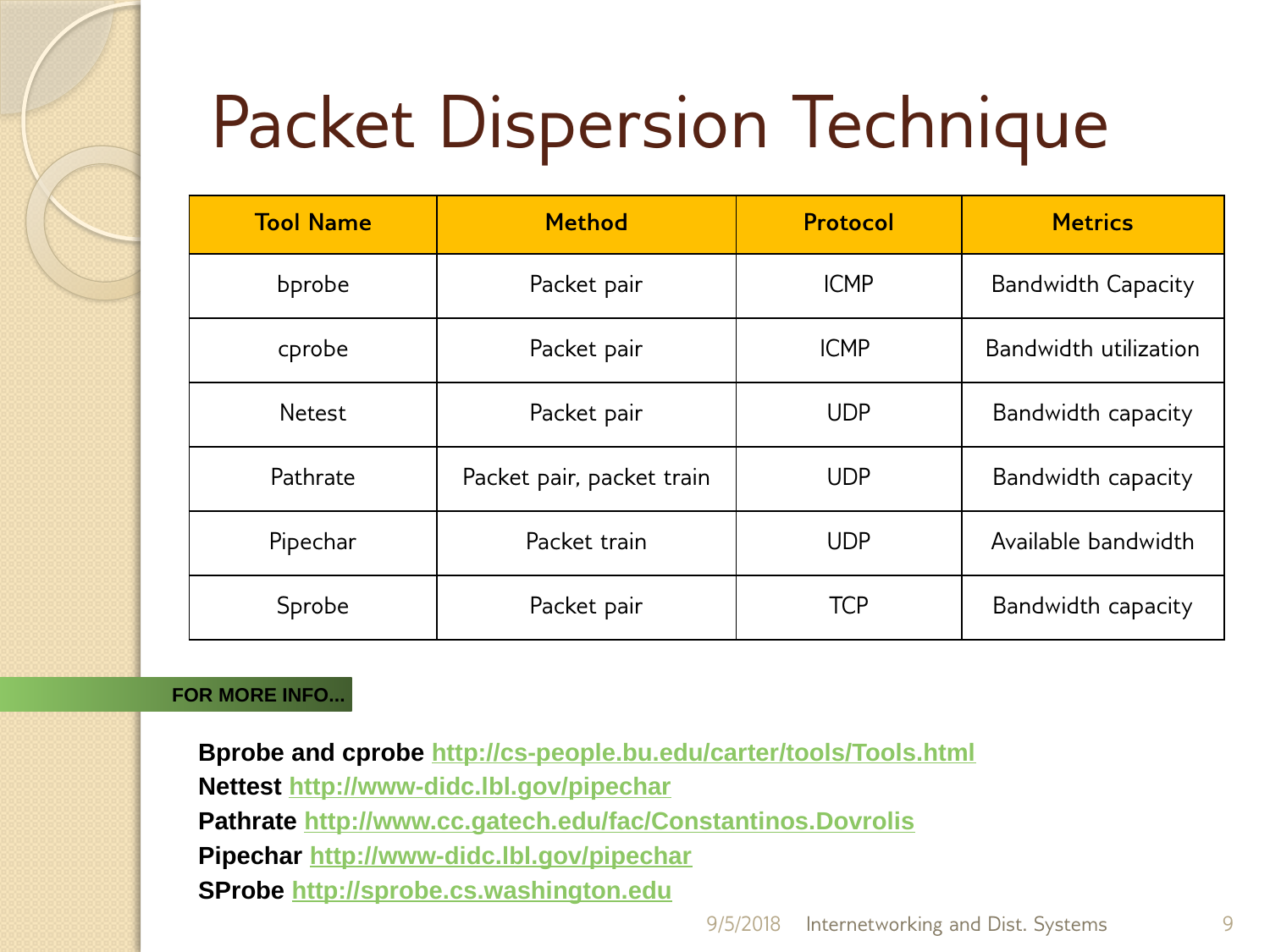

# Packet Dispersion Technique
| Tool Name | Method | Protocol | Metrics |
| --- | --- | --- | --- |
| bprobe | Packet pair | ICMP | Bandwidth Capacity |
| cprobe | Packet pair | ICMP | Bandwidth utilization |
| Netest | Packet pair | UDP | Bandwidth capacity |
| Pathrate | Packet pair, packet train | UDP | Bandwidth capacity |
| Pipechar | Packet train | UDP | Available bandwidth |
| Sprobe | Packet pair | TCP | Bandwidth capacity |
FOR MORE INFO...
Bprobe and cprobe http://cs-people.bu.edu/carter/tools/Tools.html
Nettest http://www-didc.lbl.gov/pipechar
Pathrate http://www.cc.gatech.edu/fac/Constantinos.Dovrolis
Pipechar http://www-didc.lbl.gov/pipechar
SProbe http://sprobe.cs.washington.edu

9/5/2018
Internetworking and Dist. Systems
9